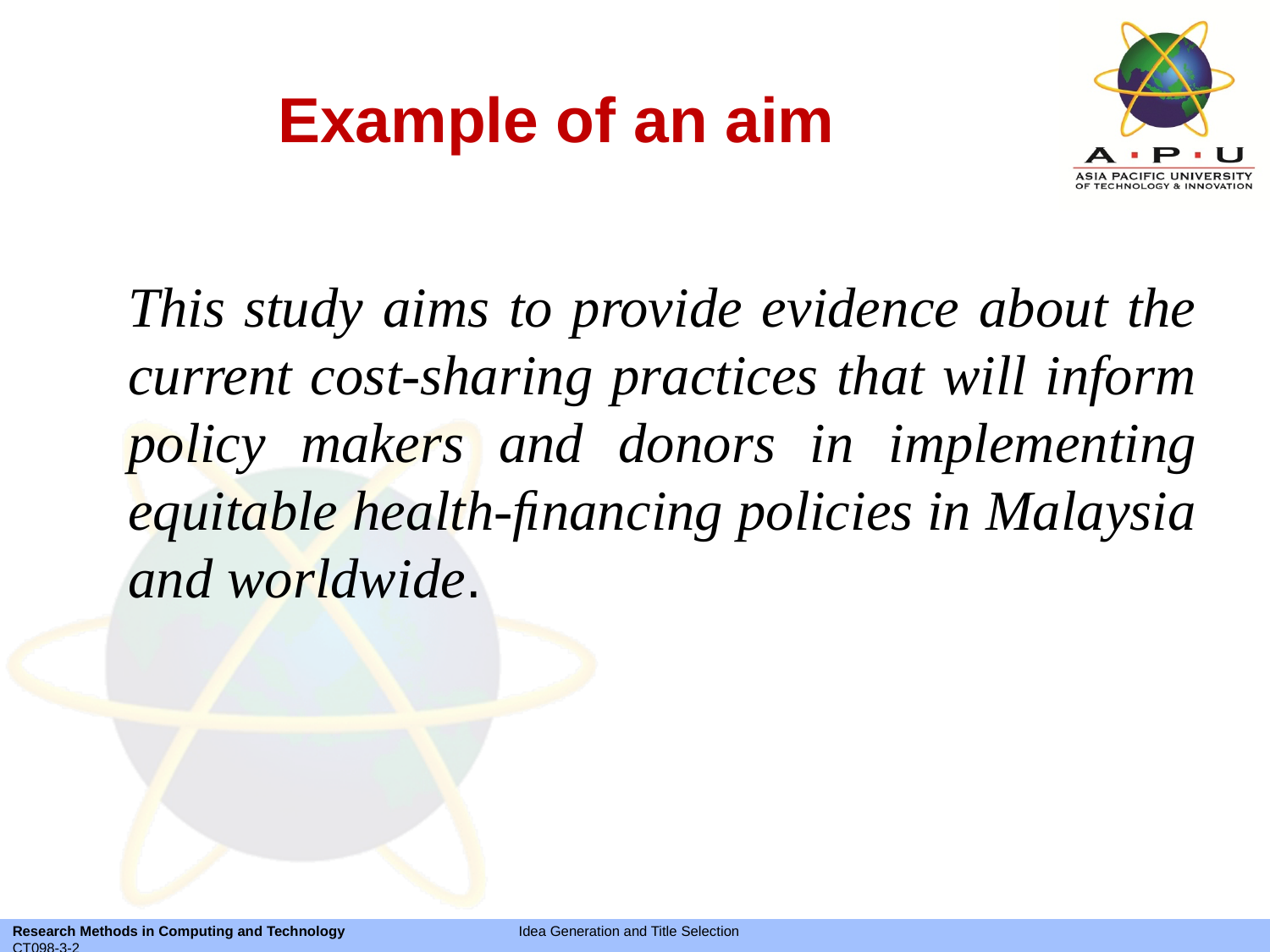

# Example of an aim
	This study aims to provide evidence about the current cost-sharing practices that will inform policy makers and donors in implementing equitable health-ﬁnancing policies in Malaysia and worldwide.